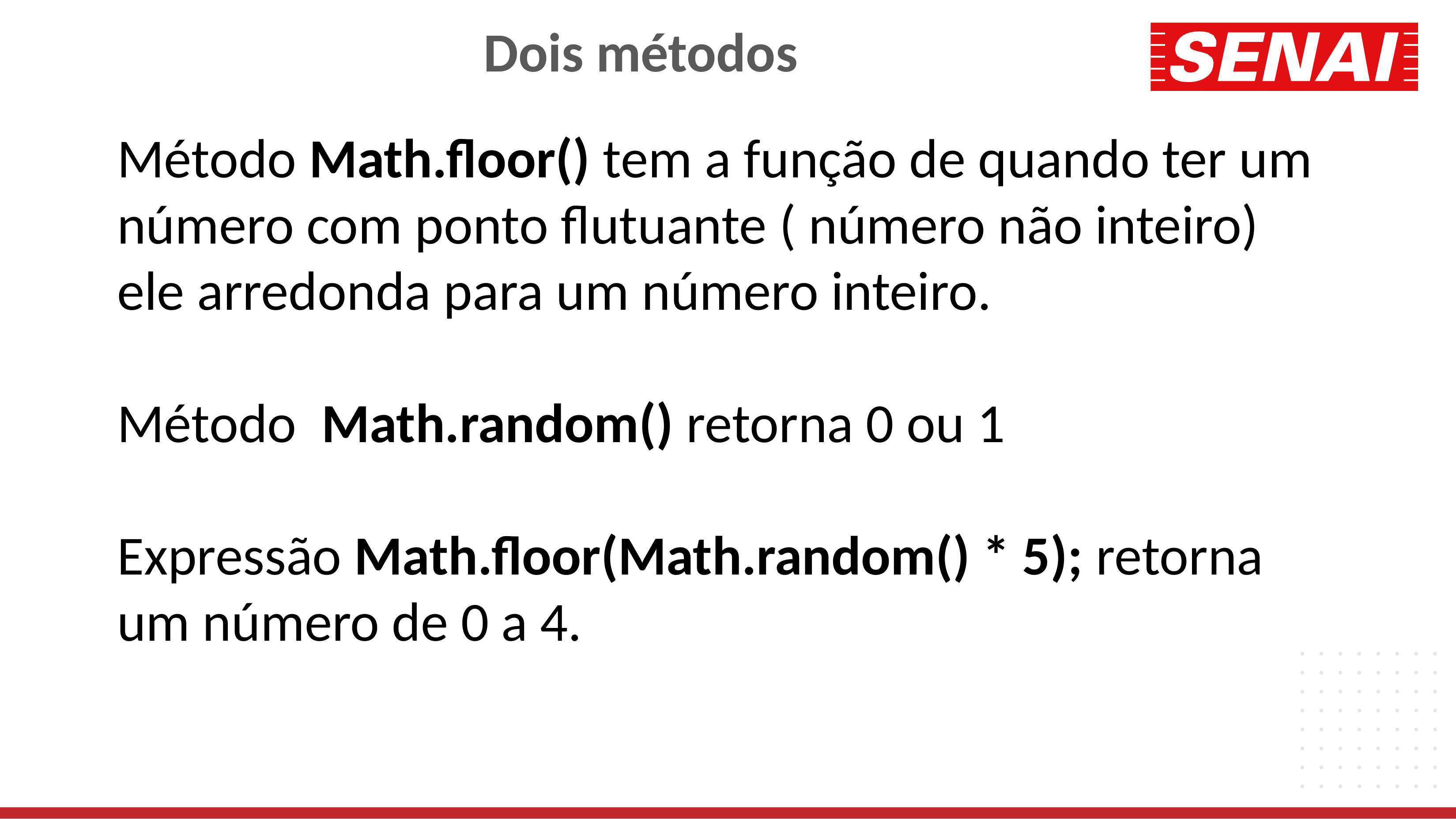

Dois métodos

Método Math.floor() tem a função de quando ter um número com ponto flutuante ( número não inteiro) ele arredonda para um número inteiro.

Método  Math.random() retorna 0 ou 1

Expressão Math.floor(Math.random() * 5); retorna um número de 0 a 4.